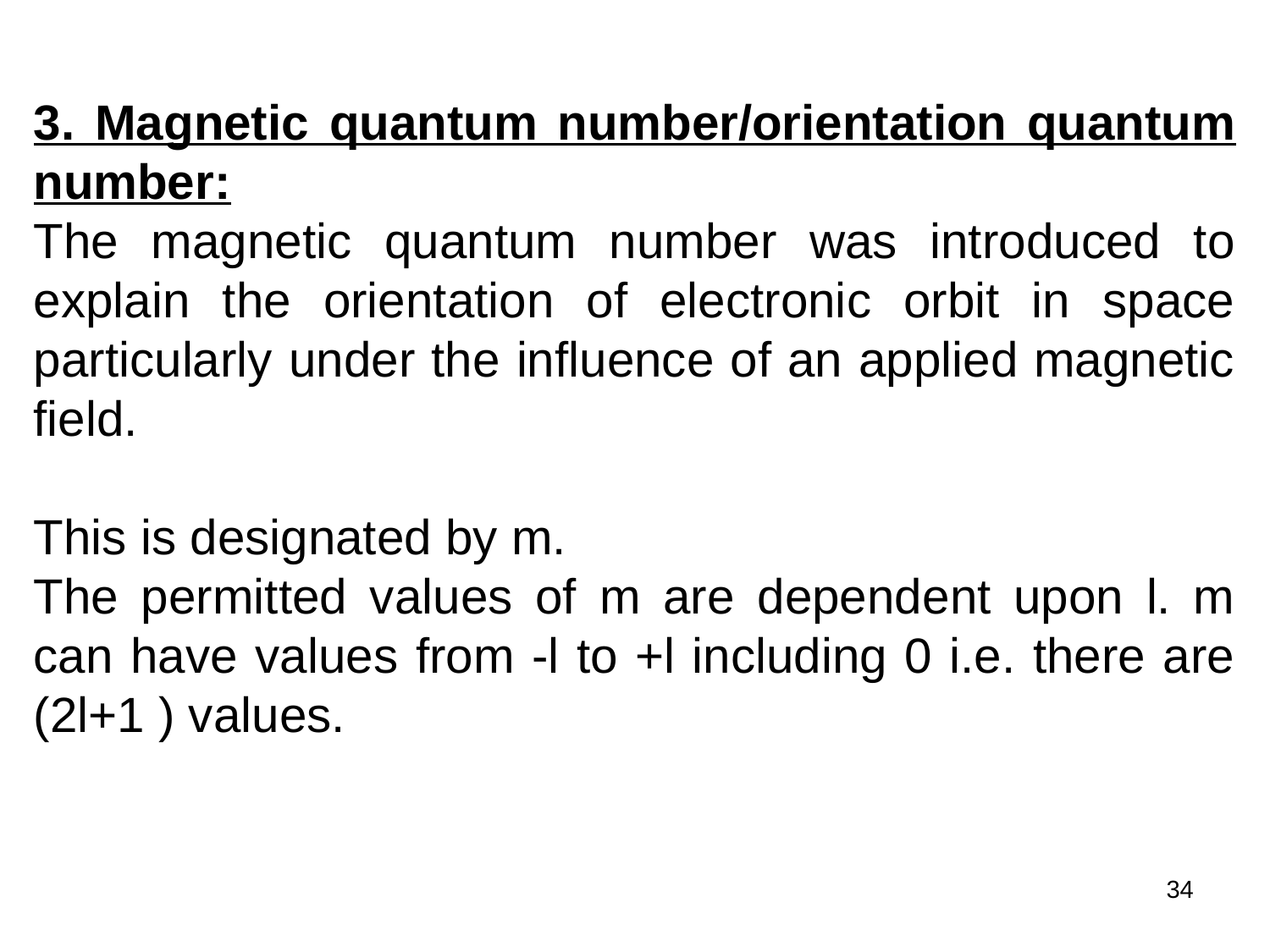

3. Magnetic quantum number/orientation quantum number:
The magnetic quantum number was introduced to explain the orientation of electronic orbit in space particularly under the influence of an applied magnetic field.

This is designated by m.
The permitted values of m are dependent upon l. m can have values from -l to +l including 0 i.e. there are (2l+1 ) values.
34